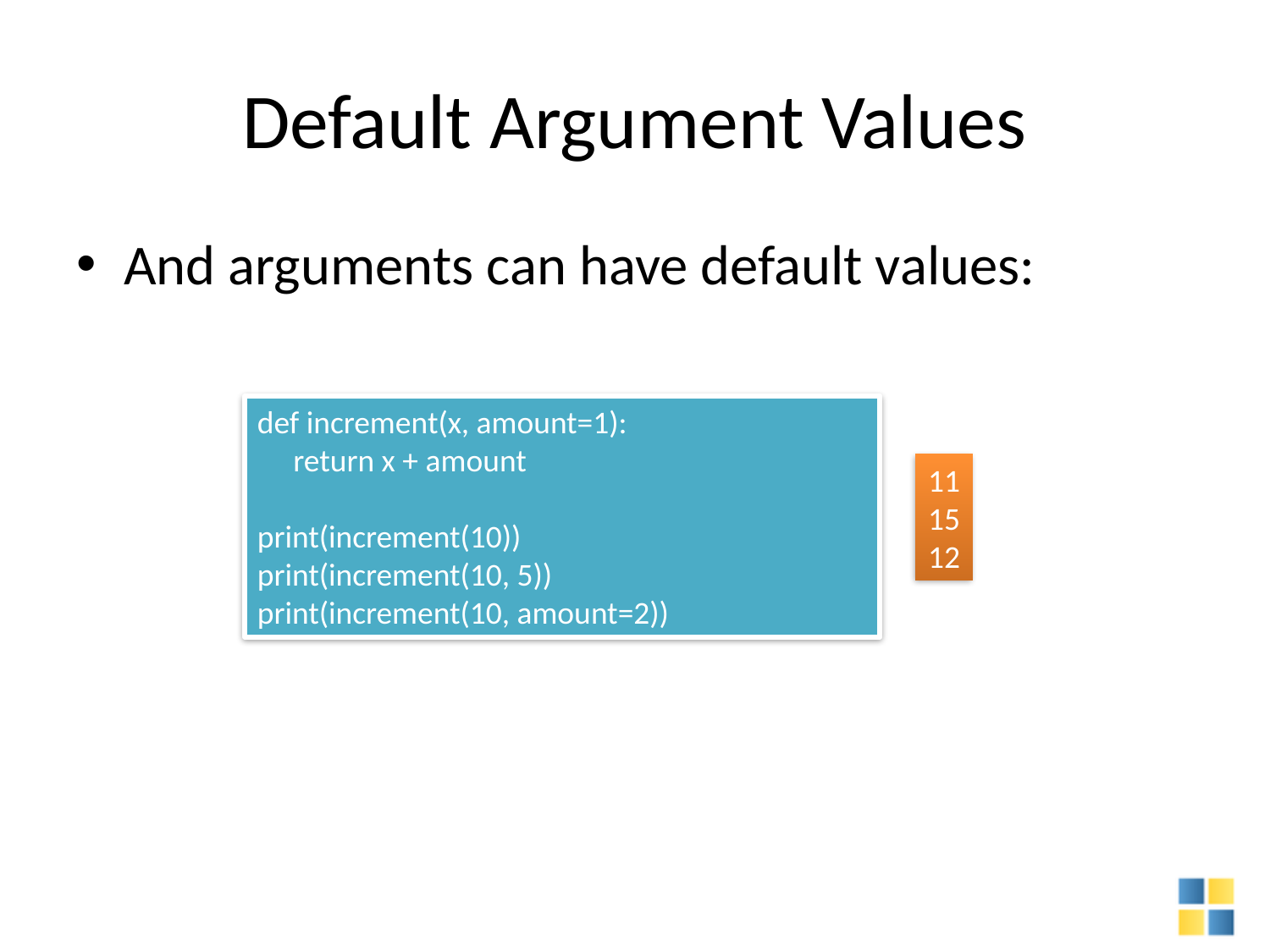

# Default Argument Values
And arguments can have default values:

def increment(x, amount=1):
     return x + amount

print(increment(10))
print(increment(10, 5))
print(increment(10, amount=2))
11
15
12